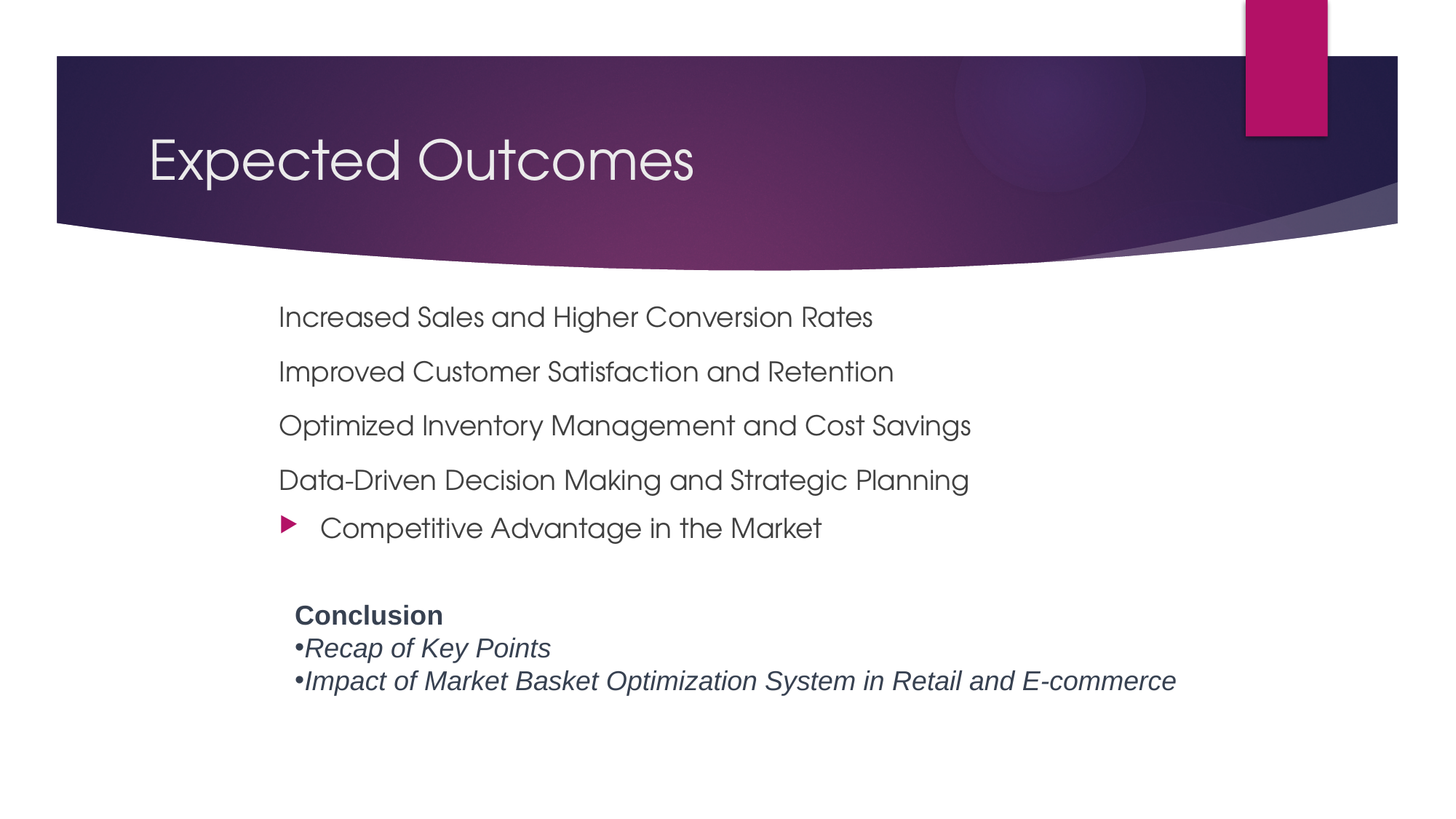

# Expected Outcomes
Increased Sales and Higher Conversion Rates
Improved Customer Satisfaction and Retention
Optimized Inventory Management and Cost Savings
Data-Driven Decision Making and Strategic Planning
Competitive Advantage in the Market
Conclusion
Recap of Key Points
Impact of Market Basket Optimization System in Retail and E-commerce